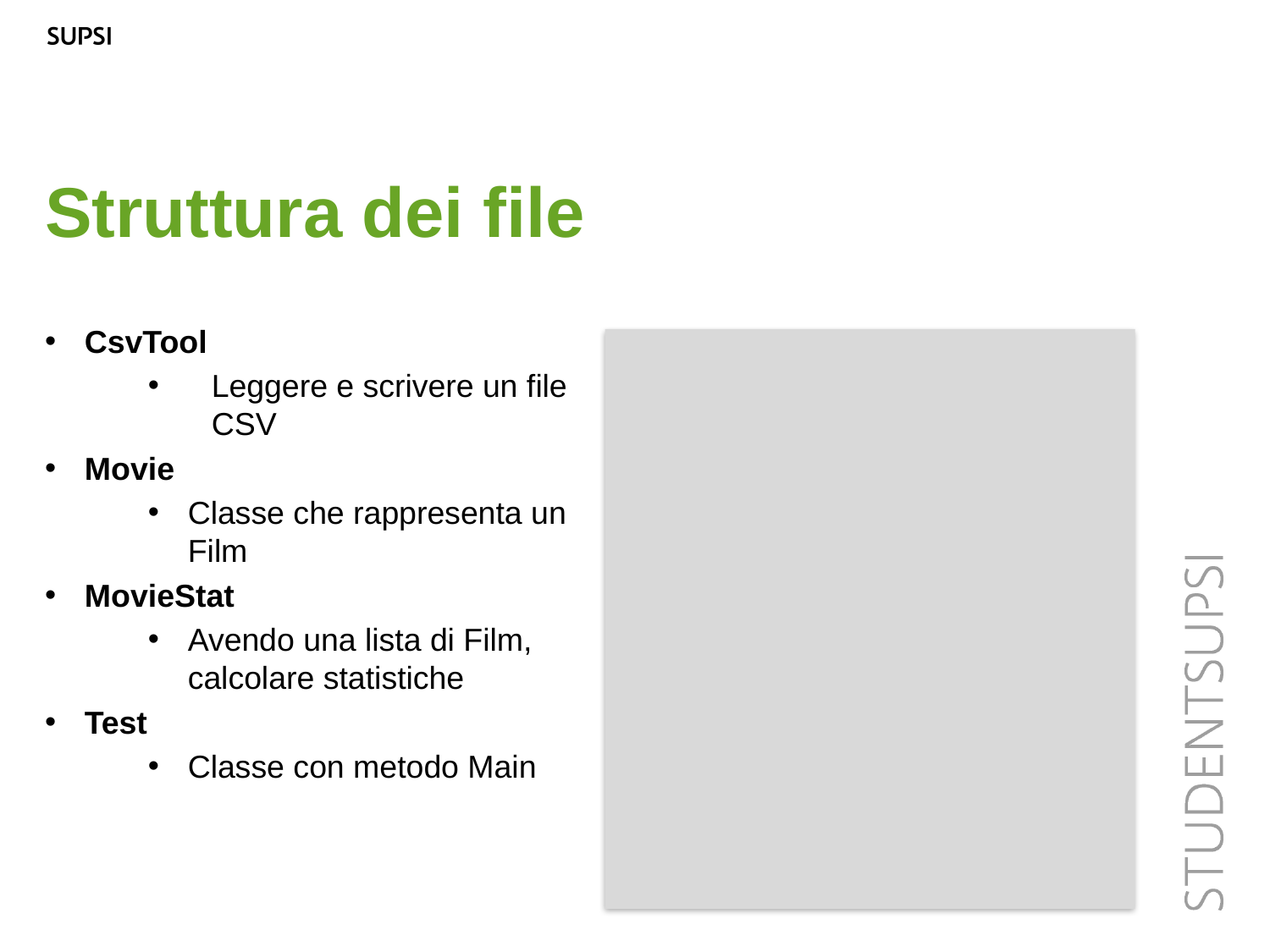

Struttura dei file
CsvTool
Leggere e scrivere un file CSV
Movie
Classe che rappresenta un Film
MovieStat
Avendo una lista di Film, calcolare statistiche
Test
Classe con metodo Main